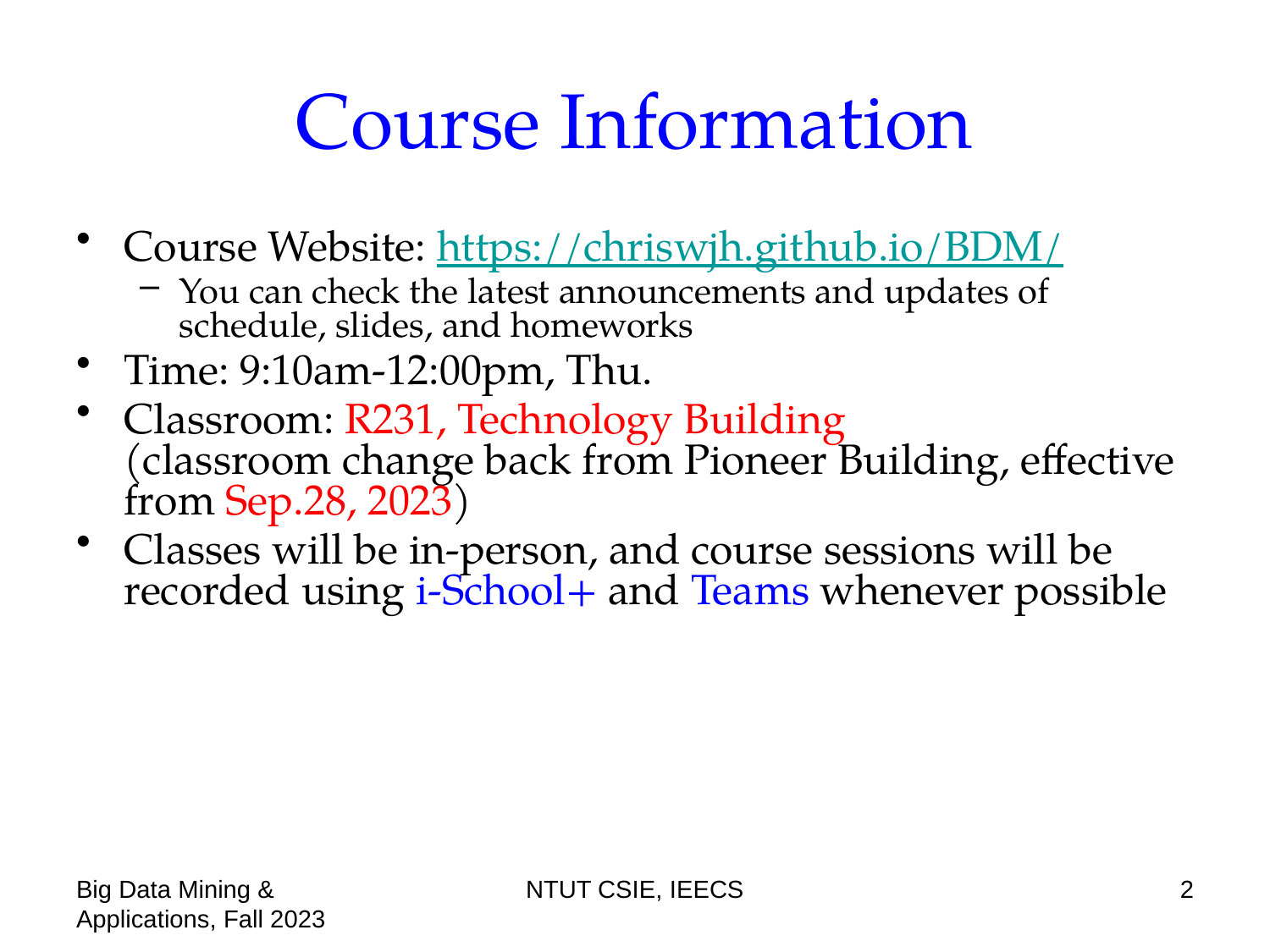

# Course Information
Course Website: https://chriswjh.github.io/BDM/
You can check the latest announcements and updates of schedule, slides, and homeworks
Time: 9:10am-12:00pm, Thu.
Classroom: R231, Technology Building
(classroom change back from Pioneer Building, effective from Sep.28, 2023)
Classes will be in-person, and course sessions will be recorded using i-School+ and Teams whenever possible

Big Data Mining & Applications, Fall 2023
NTUT CSIE, IEECS
2